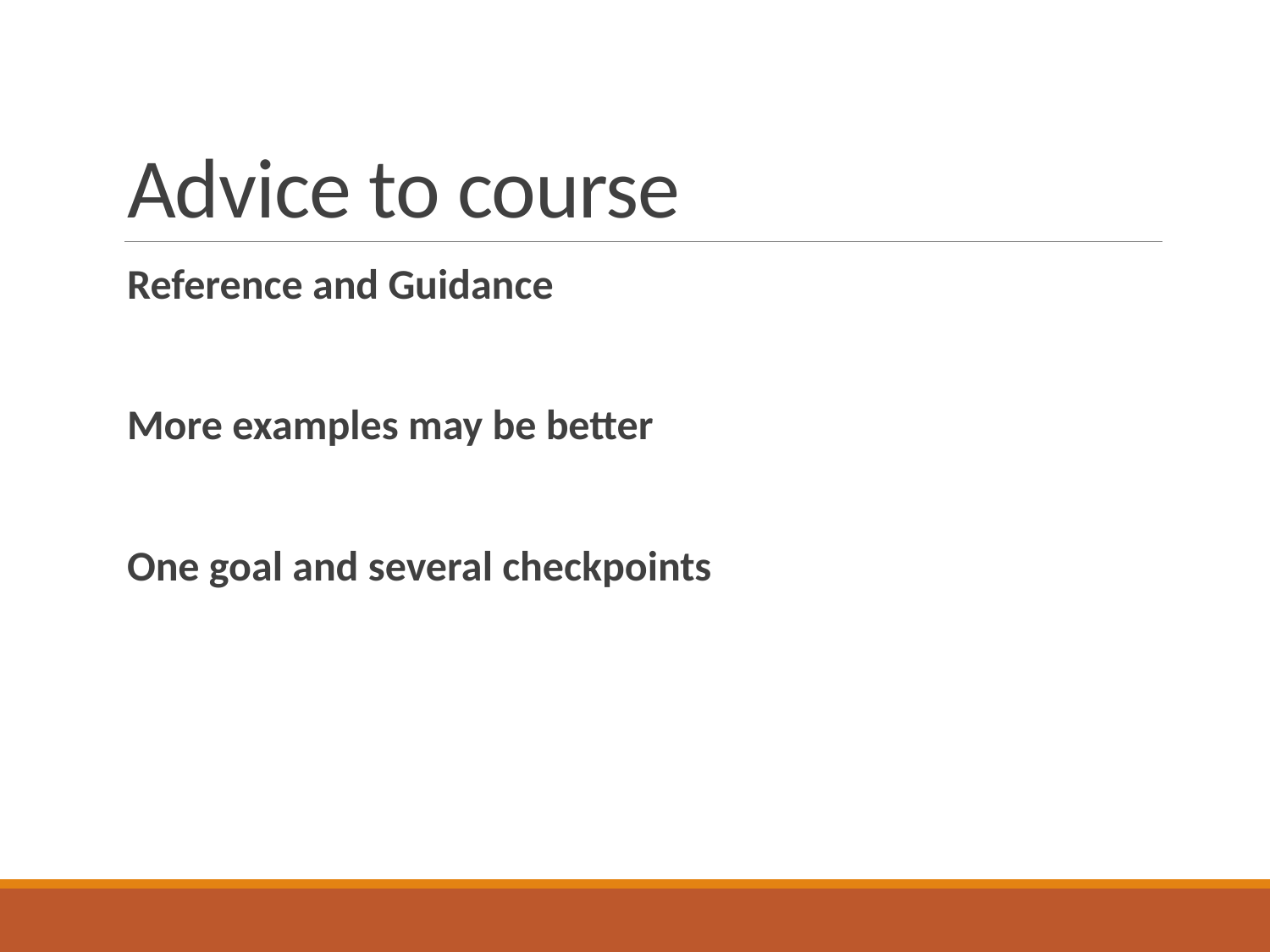

# Advice to course
Reference and Guidance

More examples may be better

One goal and several checkpoints